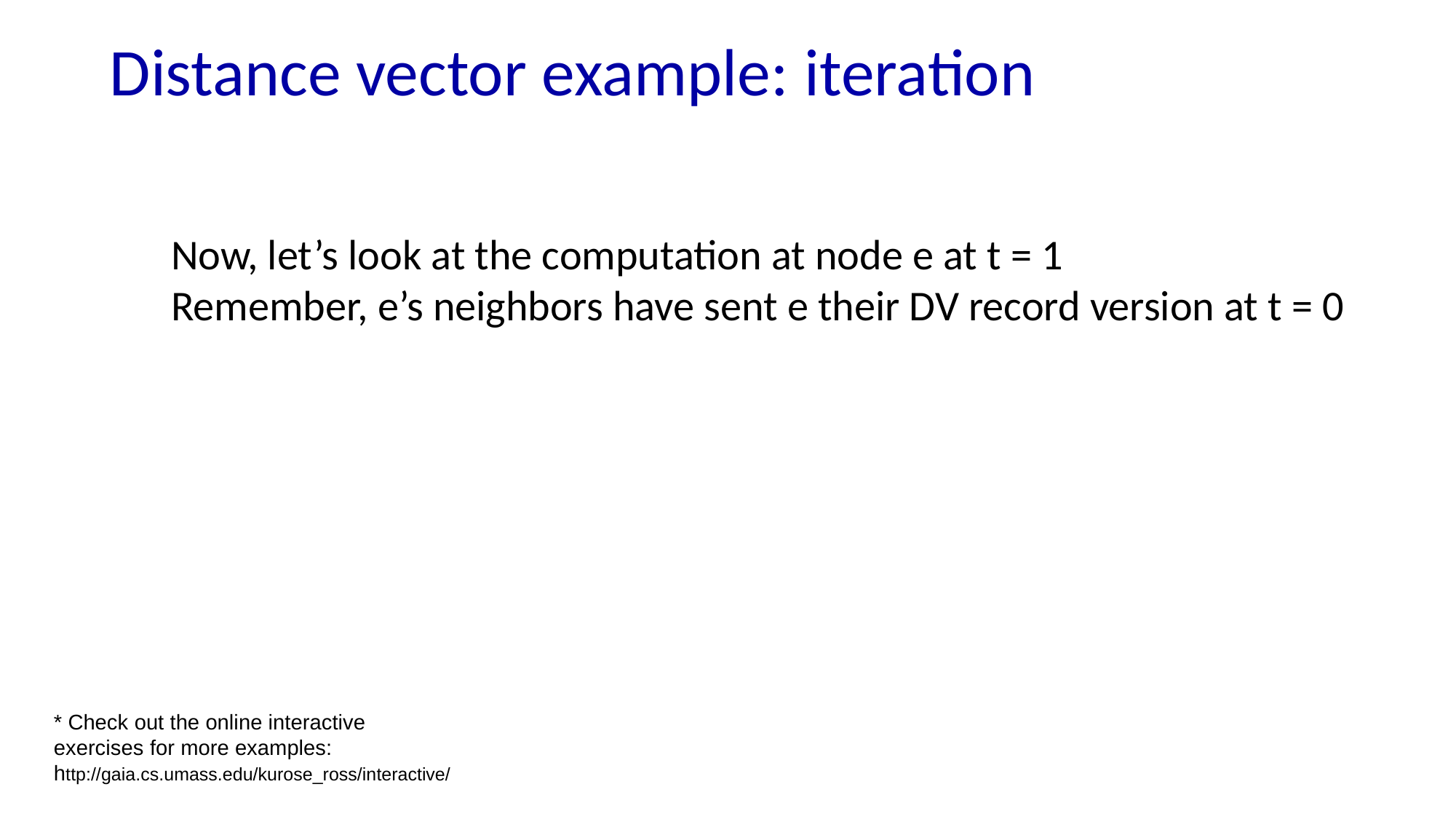

# Distance vector example: iteration
Now, let’s look at the computation at node e at t = 1
Remember, e’s neighbors have sent e their DV record version at t = 0
* Check out the online interactive exercises for more examples: http://gaia.cs.umass.edu/kurose_ross/interactive/